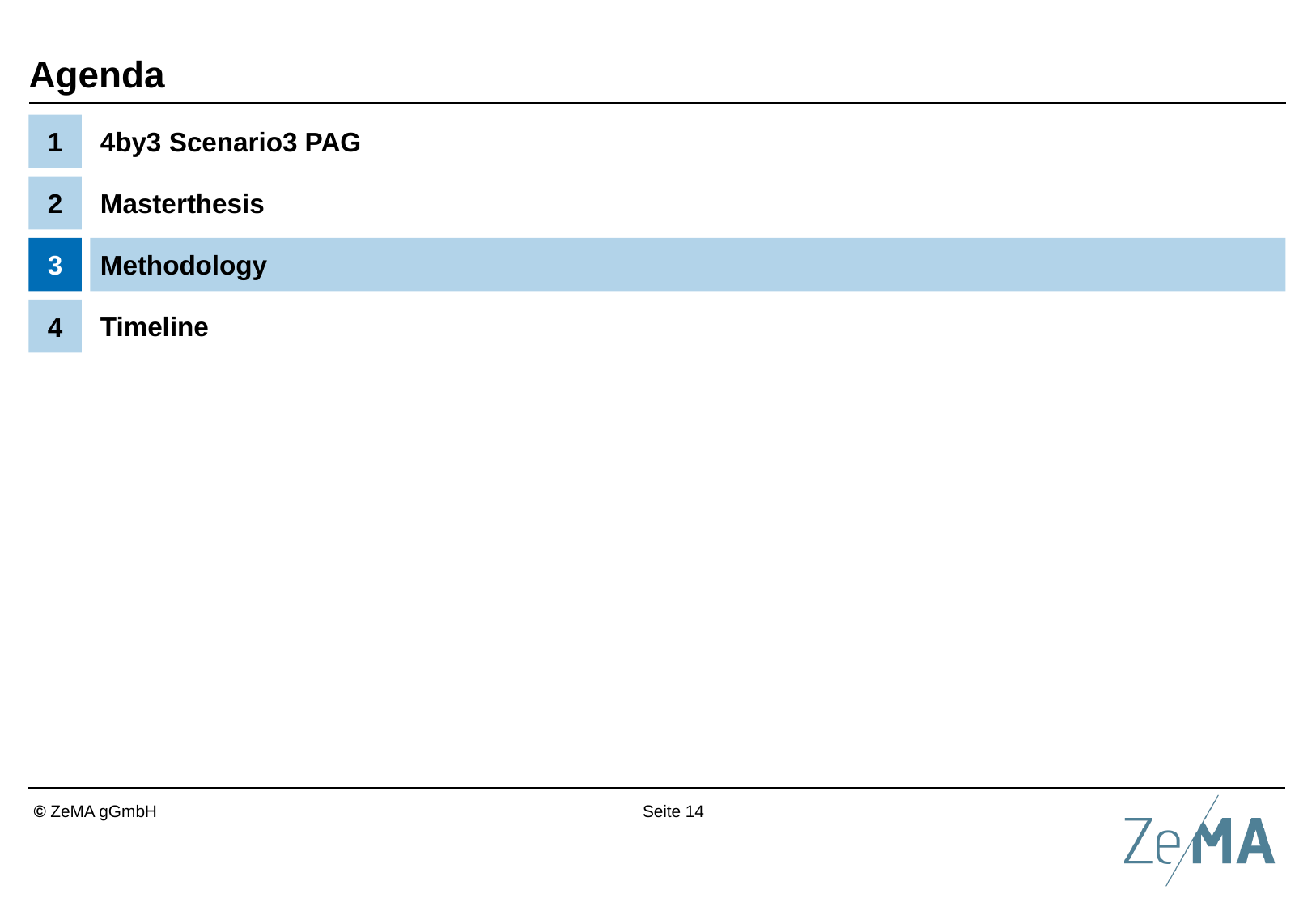

# Agenda
1
4by3 Scenario3 PAG
2
Masterthesis
3

Methodology
4
Timeline